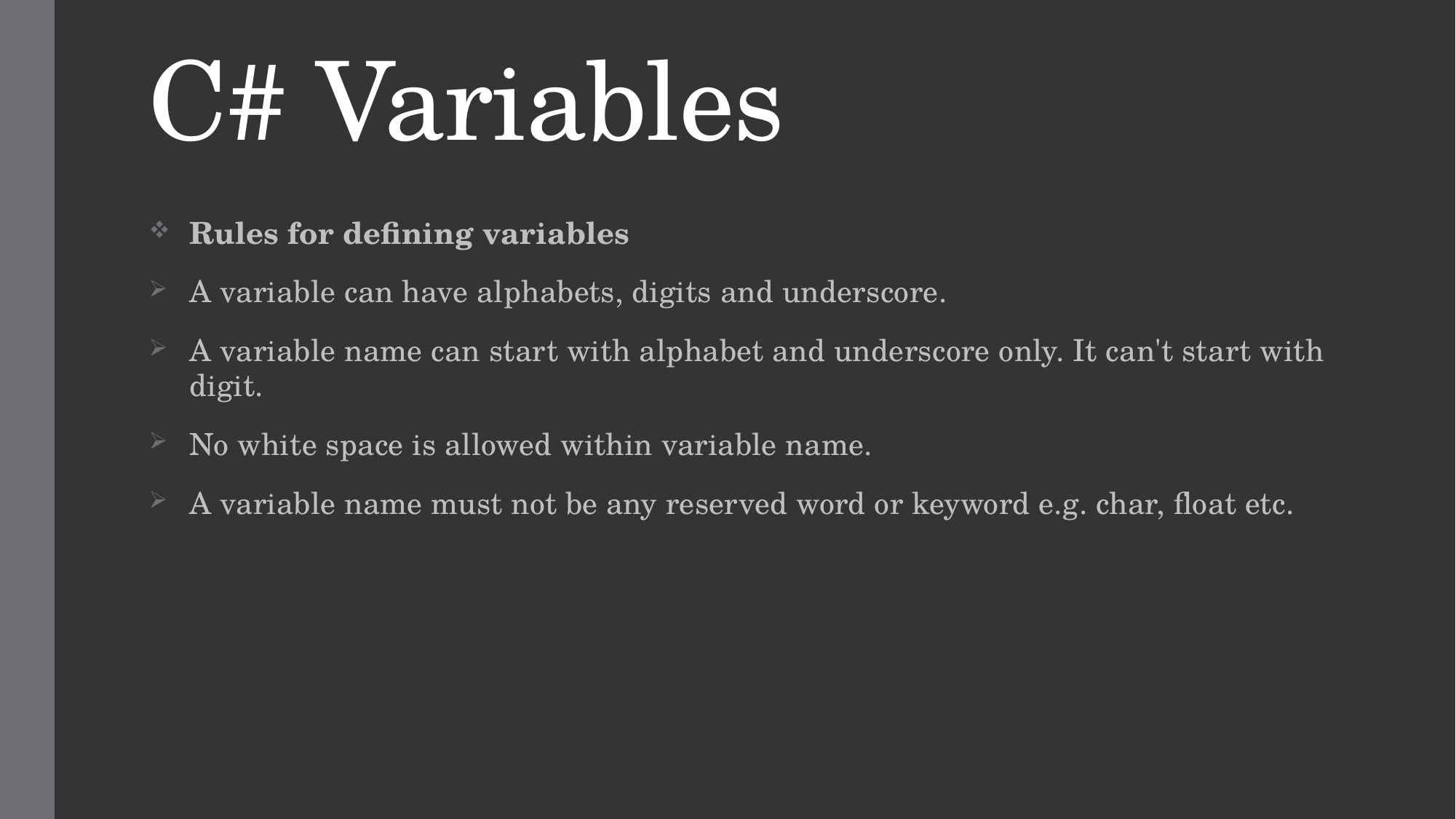

# C# Variables
Rules for defining variables
A variable can have alphabets, digits and underscore.
A variable name can start with alphabet and underscore only. It can't start with digit.
No white space is allowed within variable name.
A variable name must not be any reserved word or keyword e.g. char, float etc.